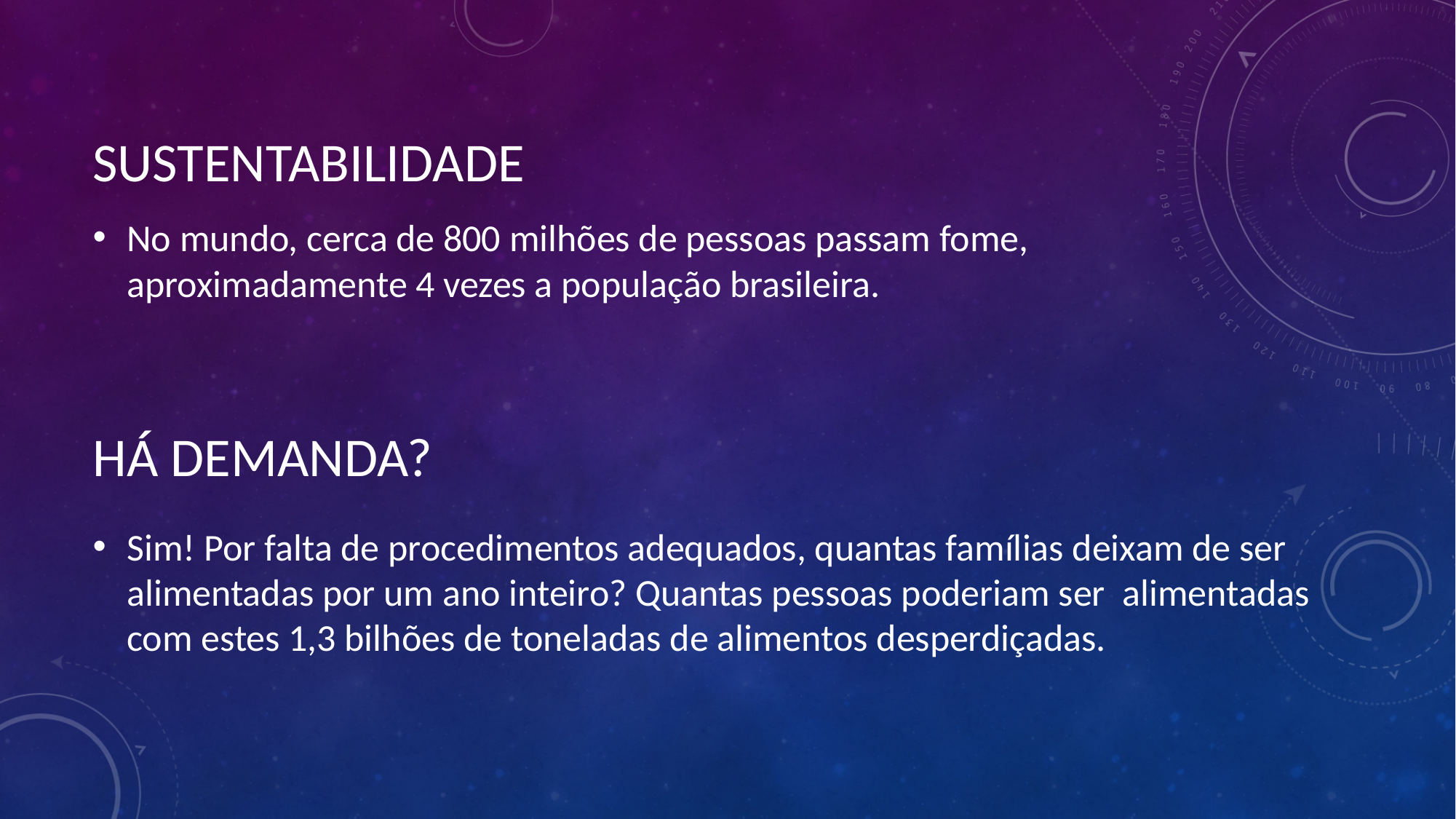

# Sustentabilidade
No mundo, cerca de 800 milhões de pessoas passam fome, aproximadamente 4 vezes a população brasileira.

Há demanda?
Sim! Por falta de procedimentos adequados, quantas famílias deixam de ser alimentadas por um ano inteiro? Quantas pessoas poderiam ser  alimentadas com estes 1,3 bilhões de toneladas de alimentos desperdiçadas.